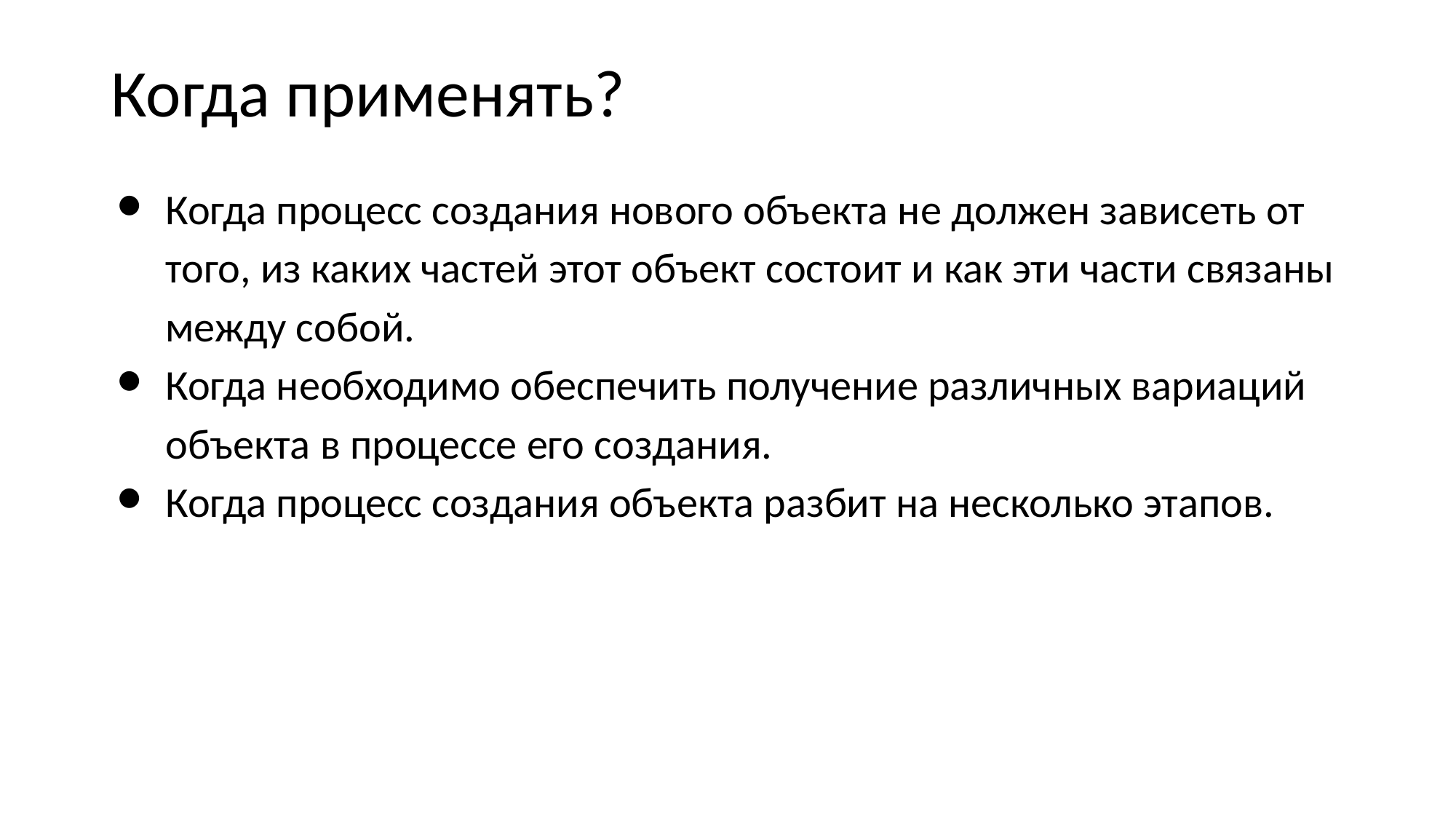

Когда применять?
Когда процесс создания нового объекта не должен зависеть от того, из каких частей этот объект состоит и как эти части связаны между собой.
Когда необходимо обеспечить получение различных вариаций объекта в процессе его создания.
Когда процесс создания объекта разбит на несколько этапов.